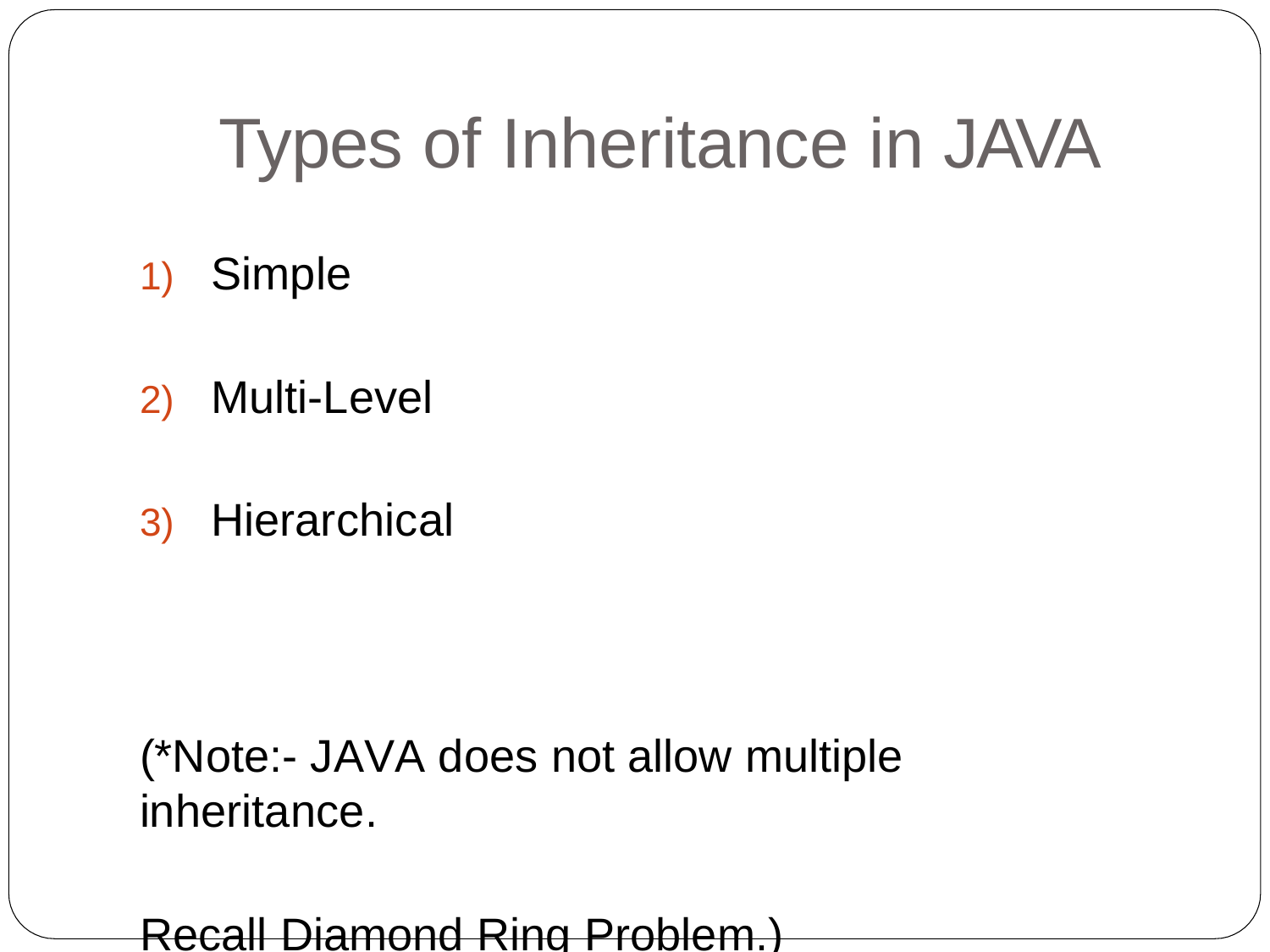

# Types of Inheritance in JAVA
Simple

Multi-Level

Hierarchical
(*Note:- JAVA does not allow multiple inheritance.

Recall Diamond Ring Problem.)